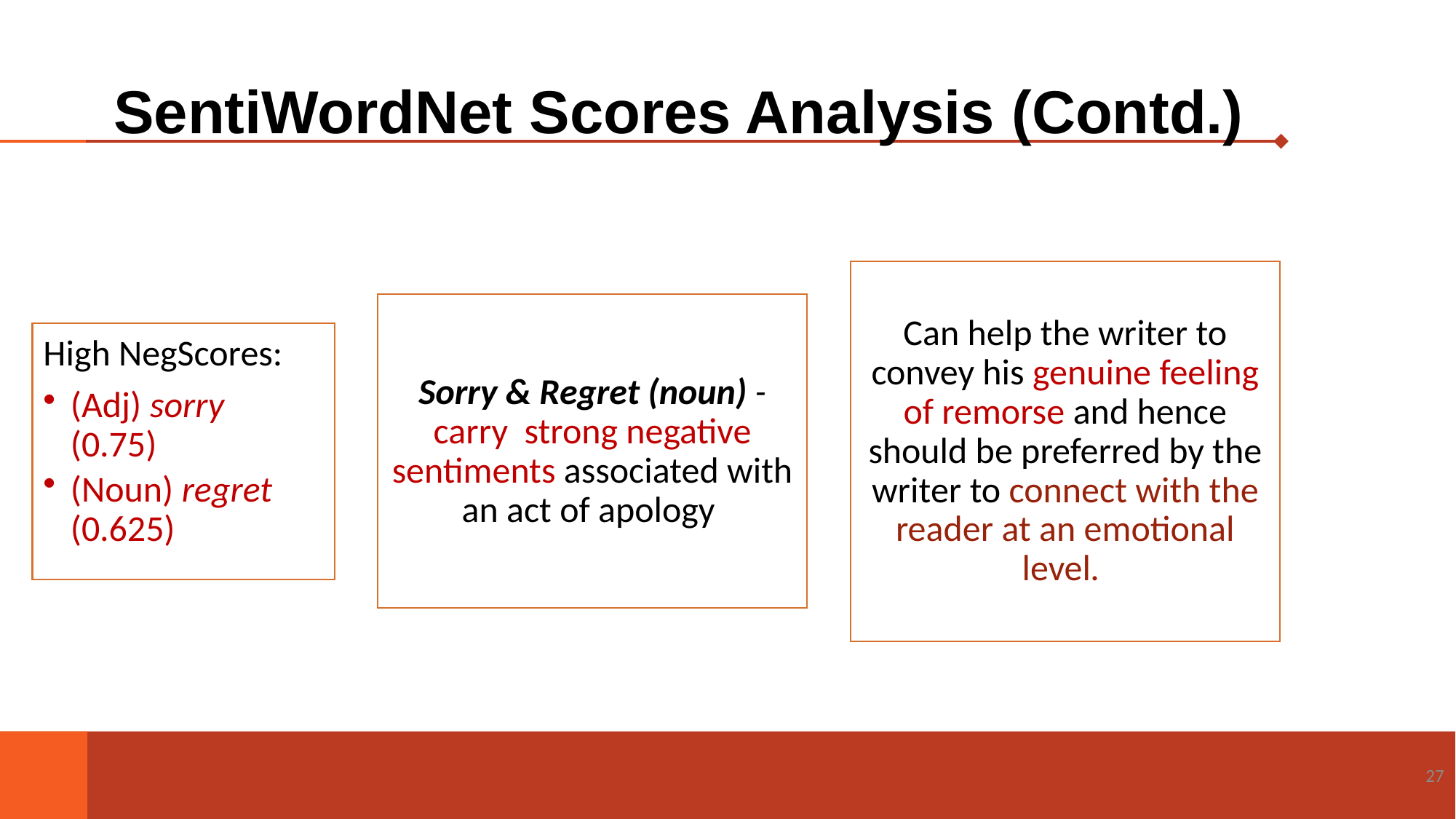

# SentiWordNet Scores Analysis (Contd.)
High NegScores:
(Adj) sorry  (0.75)
(Noun) regret      (0.625)
Sorry & Regret (noun) - carry  strong negative sentiments associated with an act of apology
Can help the writer to convey his genuine feeling of remorse and hence should be preferred by the writer to connect with the reader at an emotional level.
27